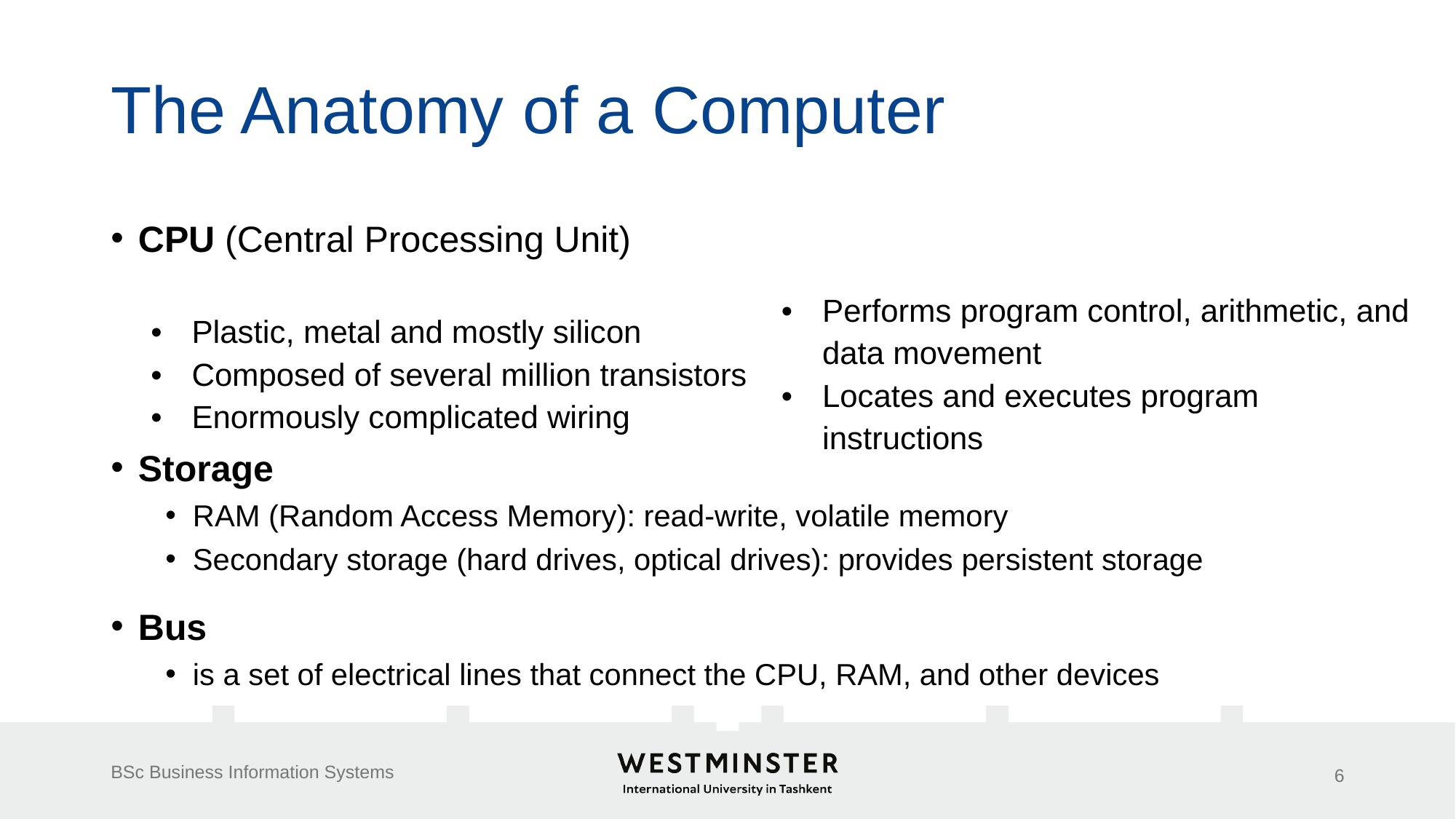

# The Anatomy of a Computer
CPU (Central Processing Unit)

Storage
RAM (Random Access Memory): read-write, volatile memory
Secondary storage (hard drives, optical drives): provides persistent storage
Bus
is a set of electrical lines that connect the CPU, RAM, and other devices
| Plastic, metal and mostly silicon Composed of several million transistors Enormously complicated wiring | Performs program control, arithmetic, and data movement Locates and executes program instructions |
| --- | --- |
BSc Business Information Systems
6